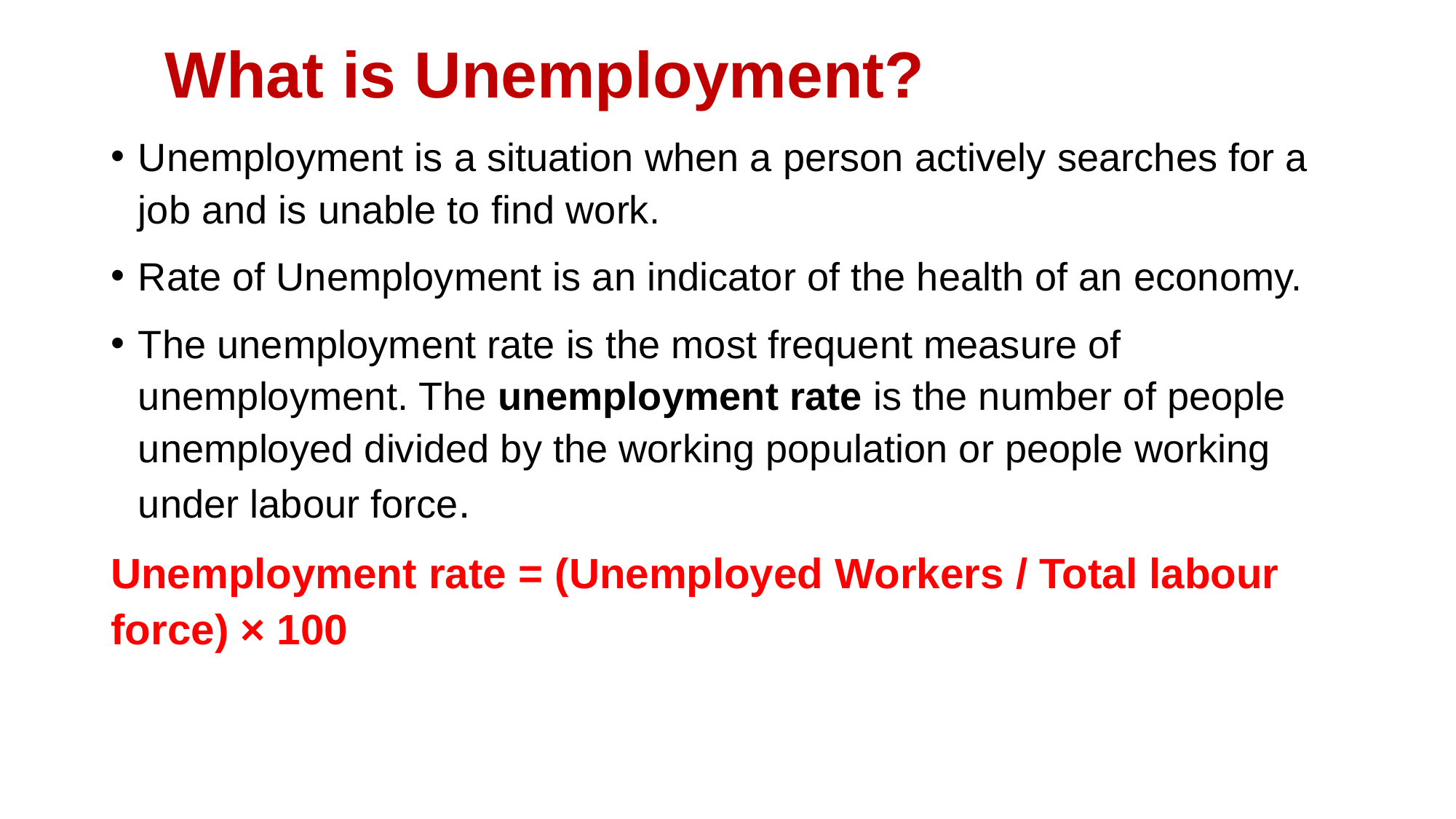

What is Unemployment?
Unemployment is a situation when a person actively searches for a job and is unable to find work.
Rate of Unemployment is an indicator of the health of an economy.
The unemployment rate is the most frequent measure of unemployment. The unemployment rate is the number of people unemployed divided by the working population or people working under labour force.
Unemployment rate = (Unemployed Workers / Total labour force) × 100